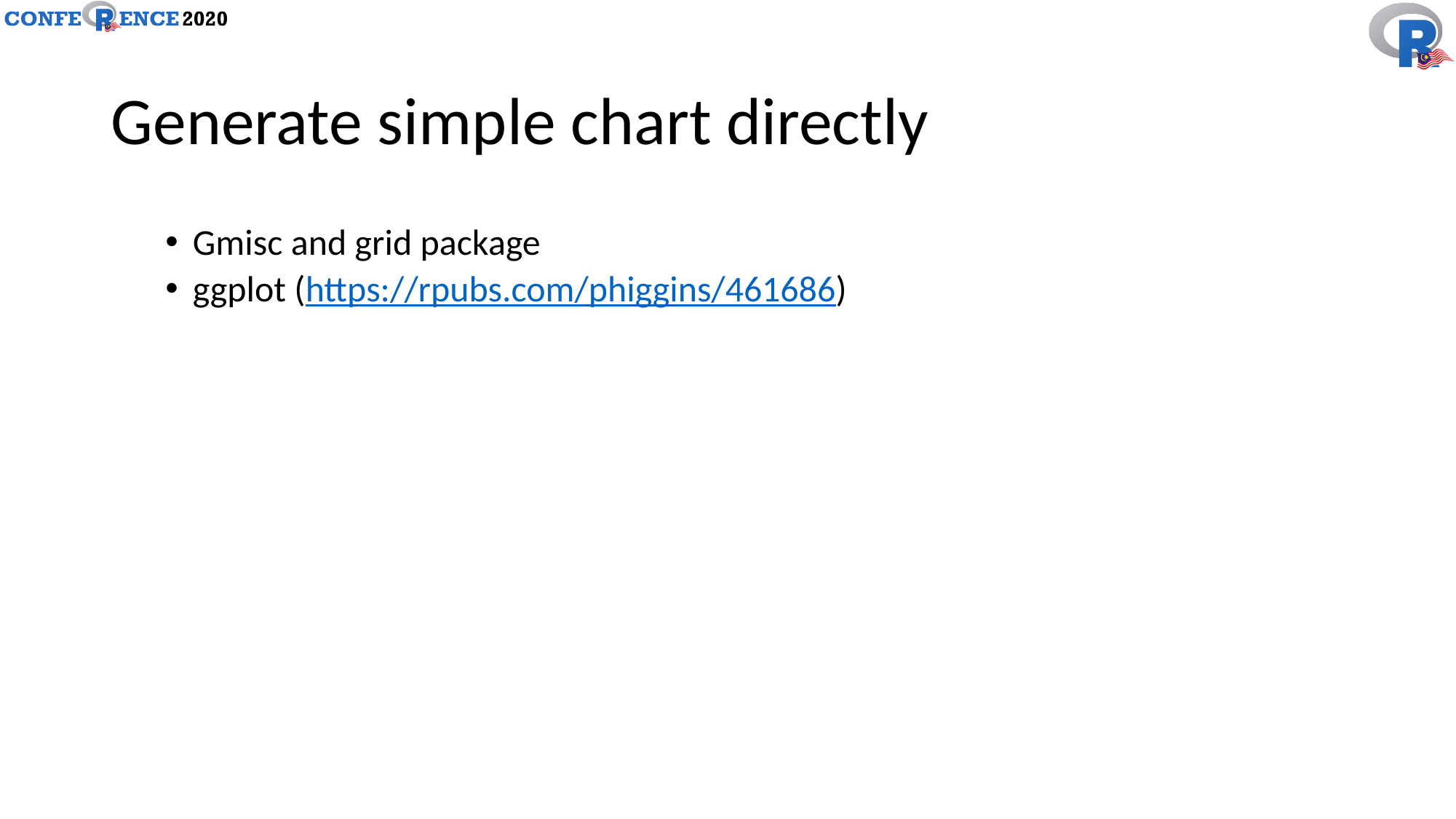

# Generate simple chart directly
Gmisc and grid package
ggplot (https://rpubs.com/phiggins/461686)